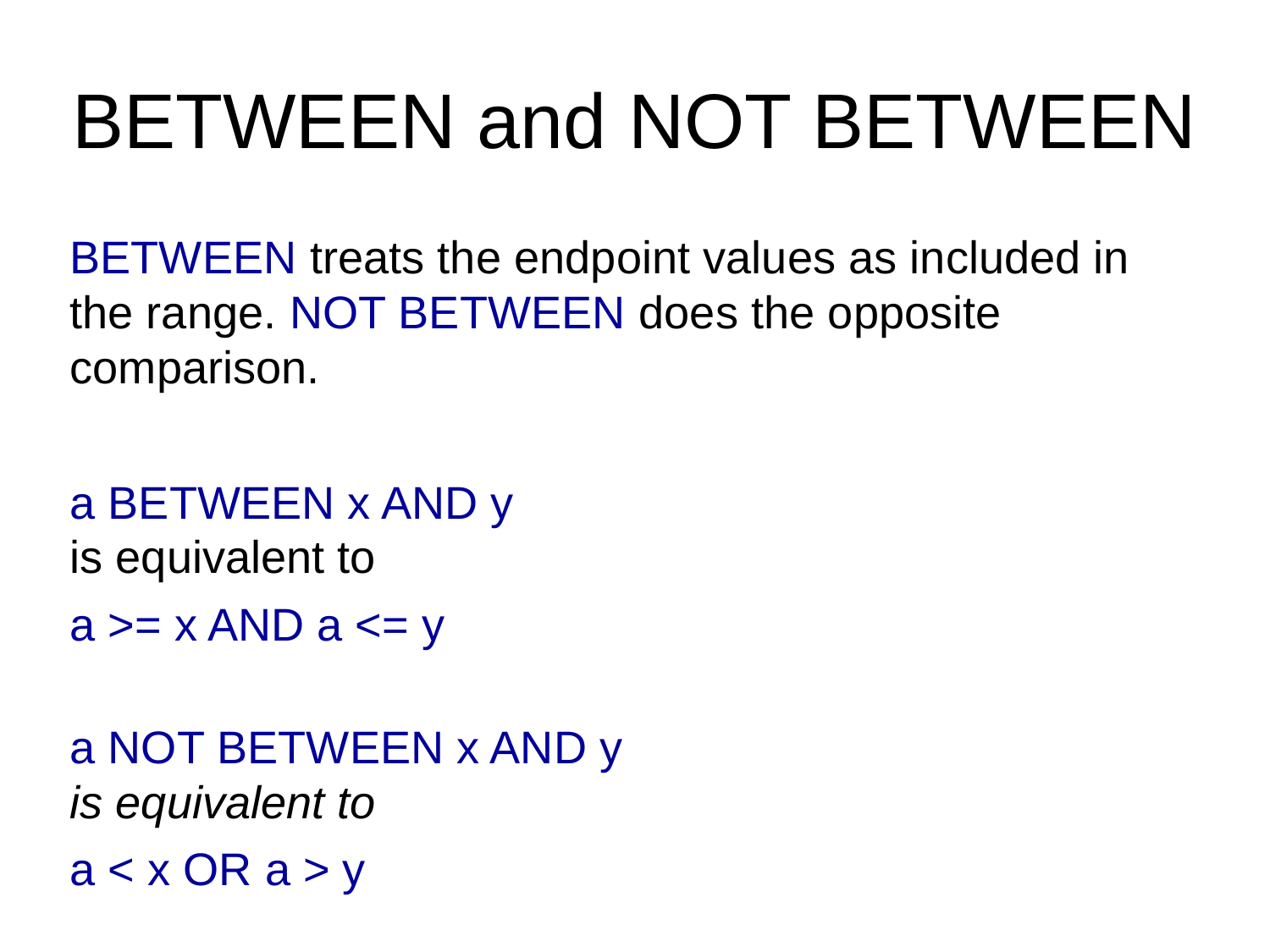

BETWEEN and NOT BETWEEN
BETWEEN treats the endpoint values as included in the range. NOT BETWEEN does the opposite comparison.

a BETWEEN x AND y
is equivalent to
a >= x AND a <= y

a NOT BETWEEN x AND y
is equivalent to
a < x OR a > y